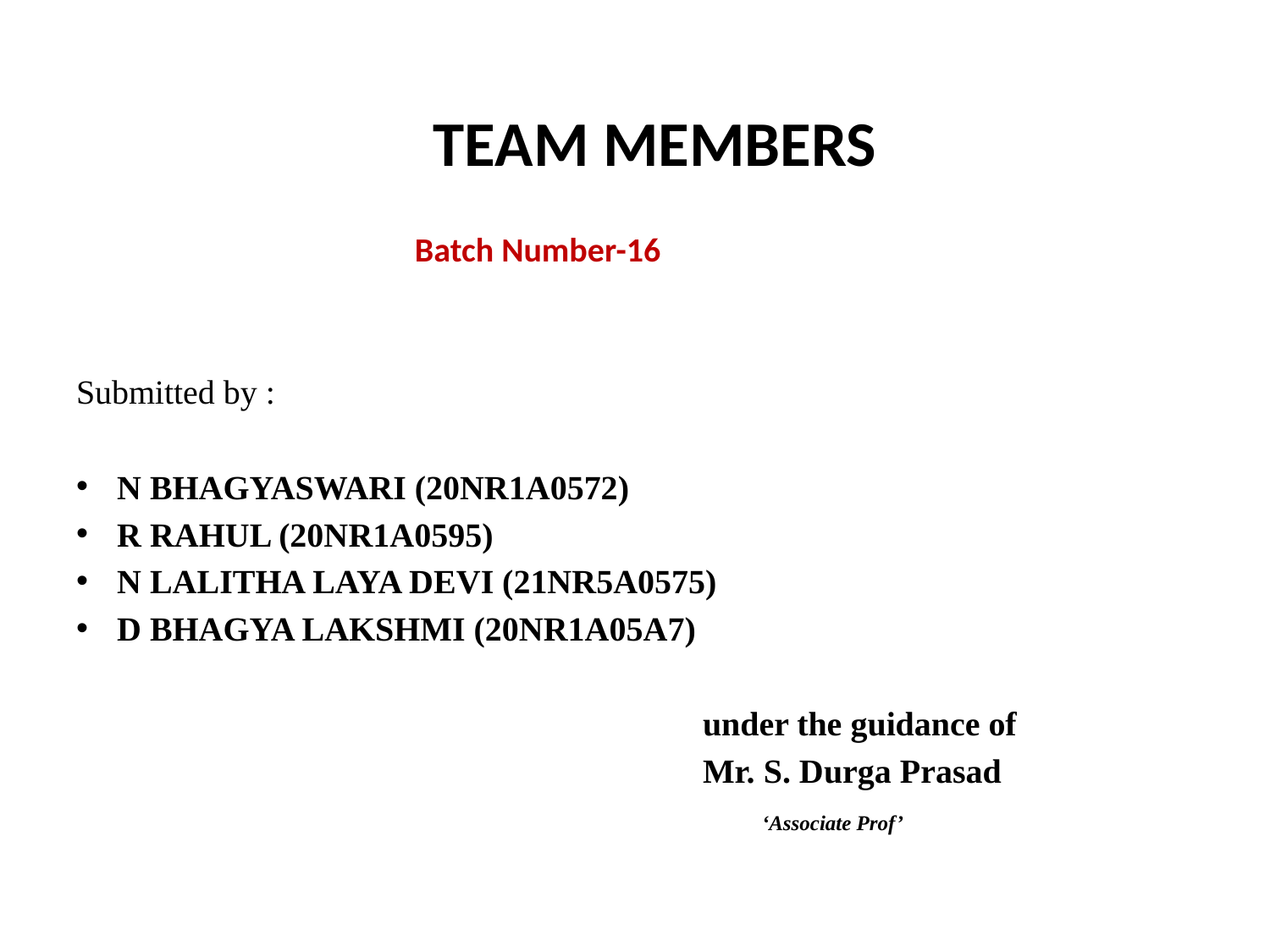

#
TEAM MEMBERS
                                        Batch Number-16

Submitted by :

N BHAGYASWARI (20NR1A0572)
R RAHUL (20NR1A0595)
N LALITHA LAYA DEVI (21NR5A0575)
D BHAGYA LAKSHMI (20NR1A05A7)

                                                                          under the guidance of
                                                                          Mr. S. Durga Prasad
                                                                                 ‘Associate Prof’